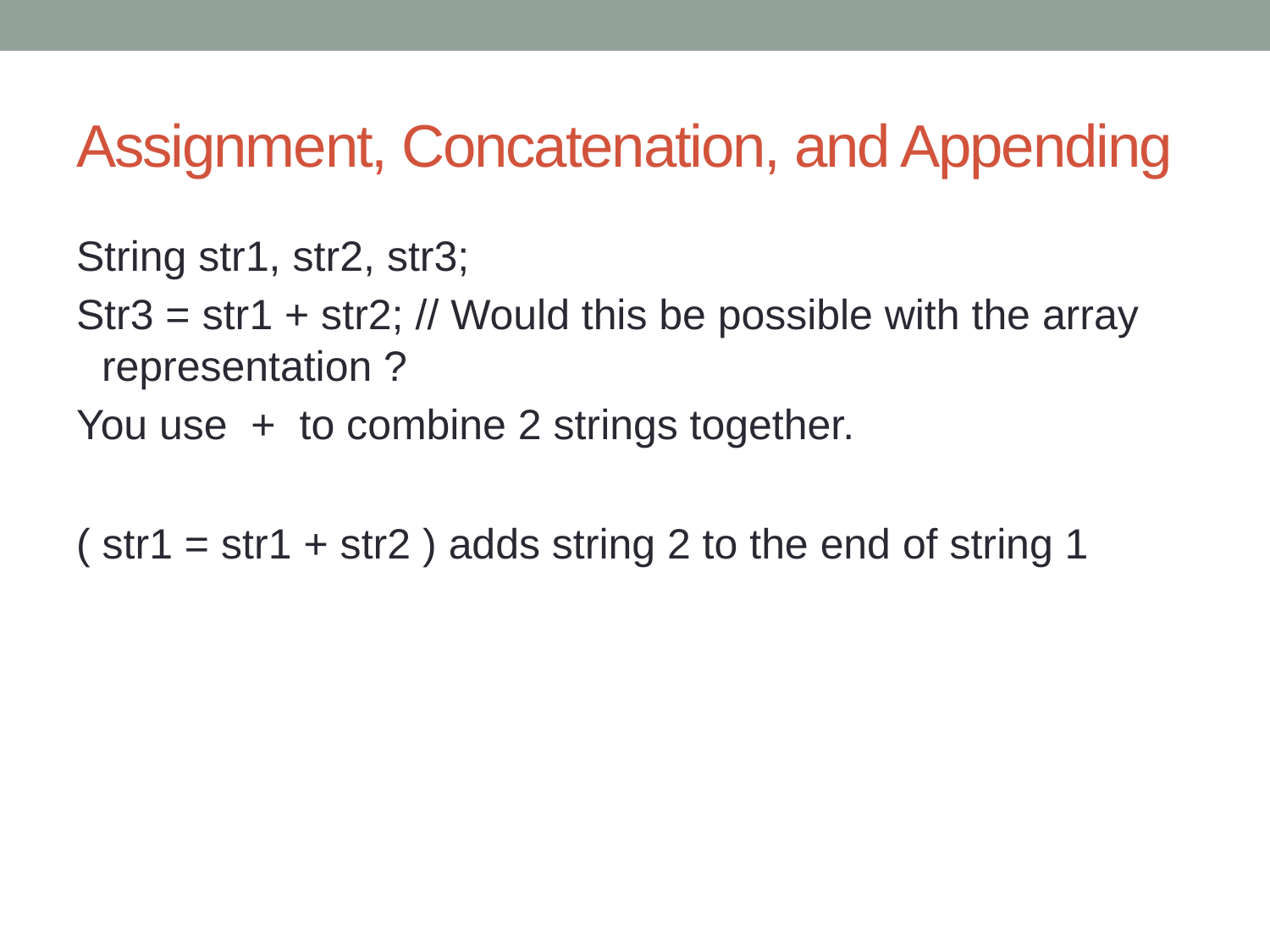

# Assignment, Concatenation, and Appending
String str1, str2, str3;
Str3 = str1 + str2; // Would this be possible with the array representation ?
You use  +  to combine 2 strings together.

( str1 = str1 + str2 ) adds string 2 to the end of string 1